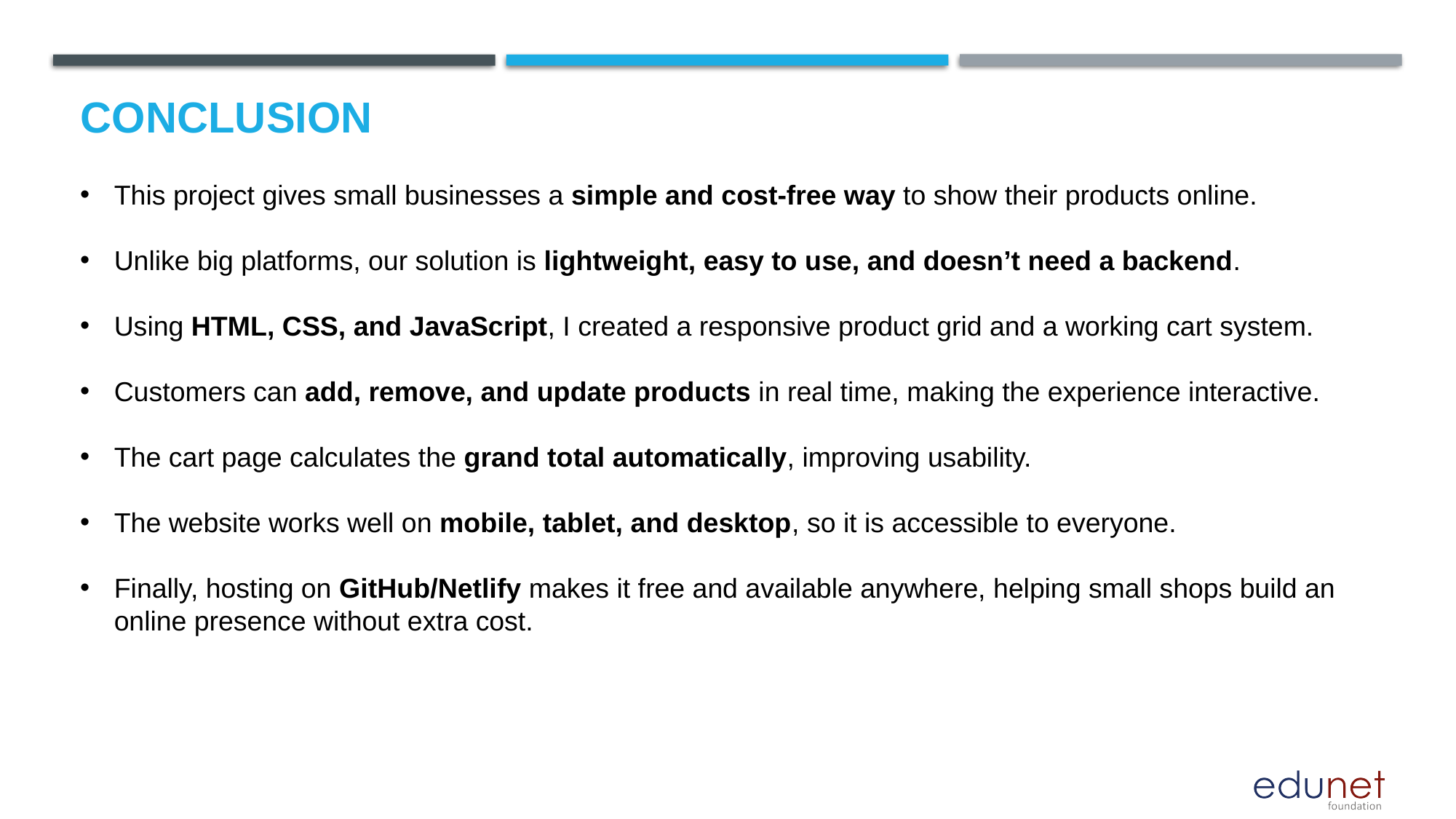

# Conclusion
This project gives small businesses a simple and cost-free way to show their products online.

Unlike big platforms, our solution is lightweight, easy to use, and doesn’t need a backend.

Using HTML, CSS, and JavaScript, I created a responsive product grid and a working cart system.

Customers can add, remove, and update products in real time, making the experience interactive.

The cart page calculates the grand total automatically, improving usability.

The website works well on mobile, tablet, and desktop, so it is accessible to everyone.

Finally, hosting on GitHub/Netlify makes it free and available anywhere, helping small shops build an online presence without extra cost.